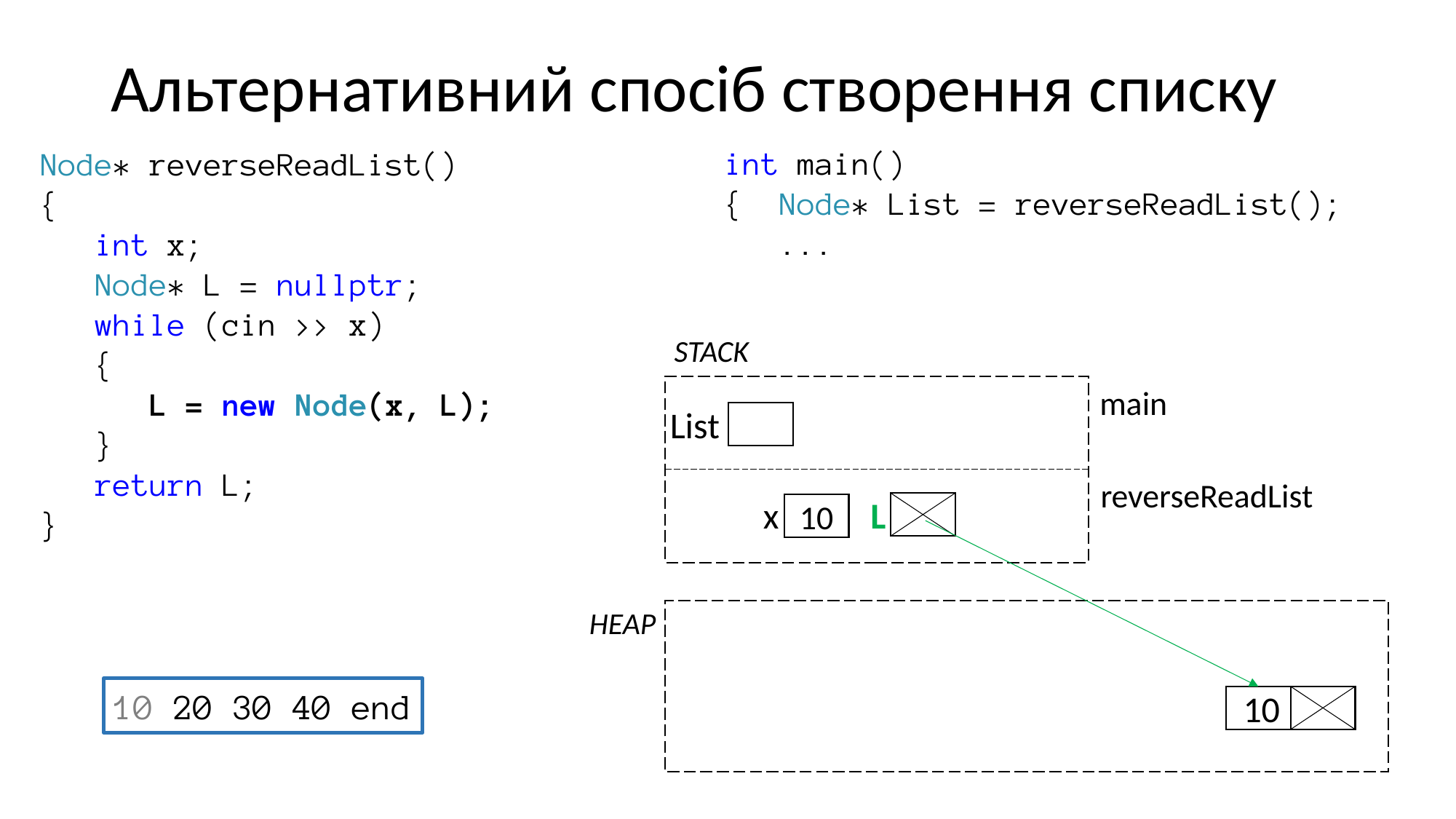

# Альтернативний спосіб створення списку
int main()
{  Node* List = reverseReadList();
   ...
Node* reverseReadList()
{
   int x;
   Node* L = nullptr;
   while (cin >> x)
   {
      L = new Node(x, L);
   }
   return L;
}
STACK

main
List

reverseReadList
x
L

10
HEAP

10 20 30 40 end
10